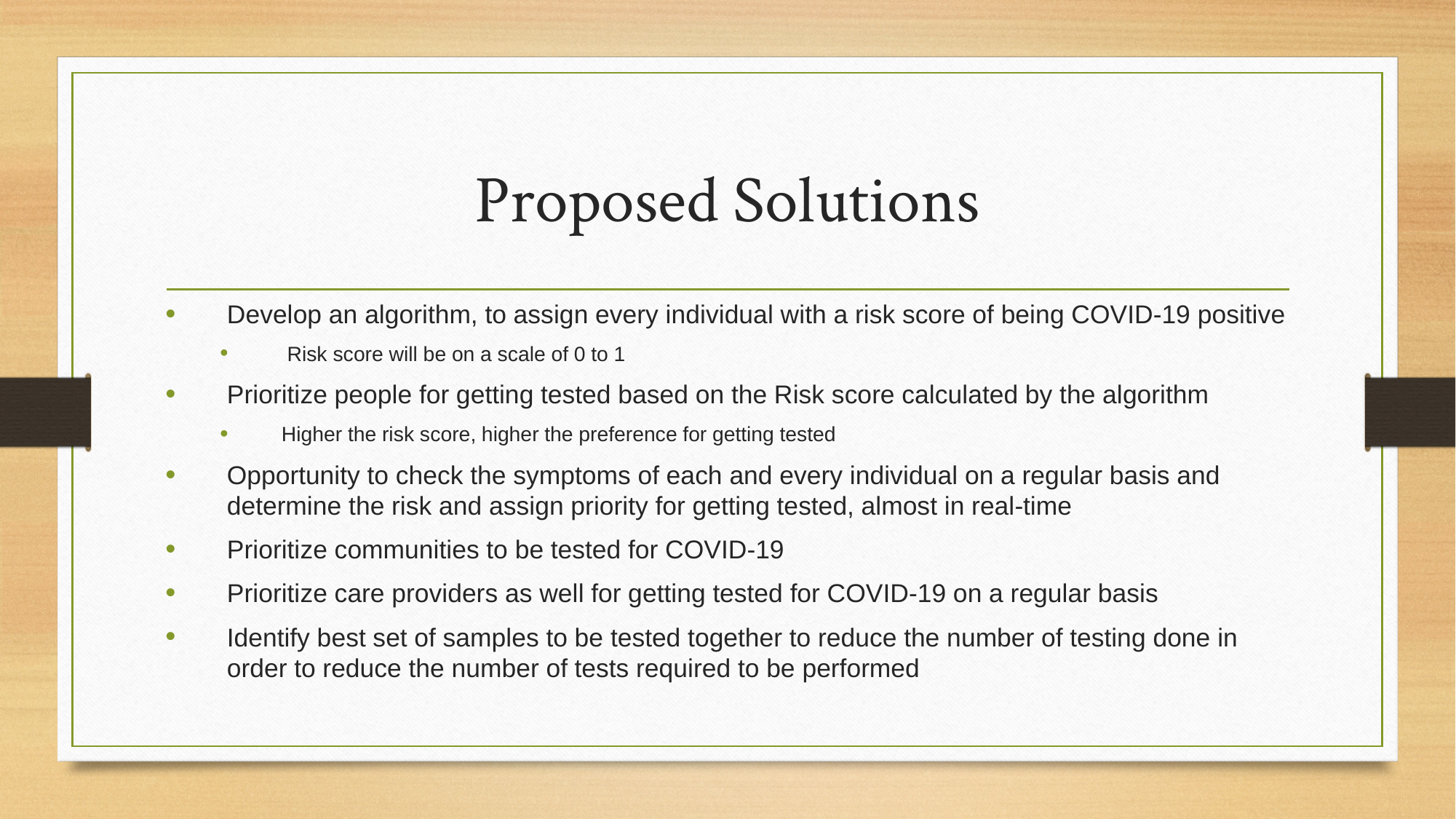

# Proposed Solutions
Develop an algorithm, to assign every individual with a risk score of being COVID-19 positive
 Risk score will be on a scale of 0 to 1
Prioritize people for getting tested based on the Risk score calculated by the algorithm
Higher the risk score, higher the preference for getting tested
Opportunity to check the symptoms of each and every individual on a regular basis and determine the risk and assign priority for getting tested, almost in real-time
Prioritize communities to be tested for COVID-19
Prioritize care providers as well for getting tested for COVID-19 on a regular basis
Identify best set of samples to be tested together to reduce the number of testing done in order to reduce the number of tests required to be performed